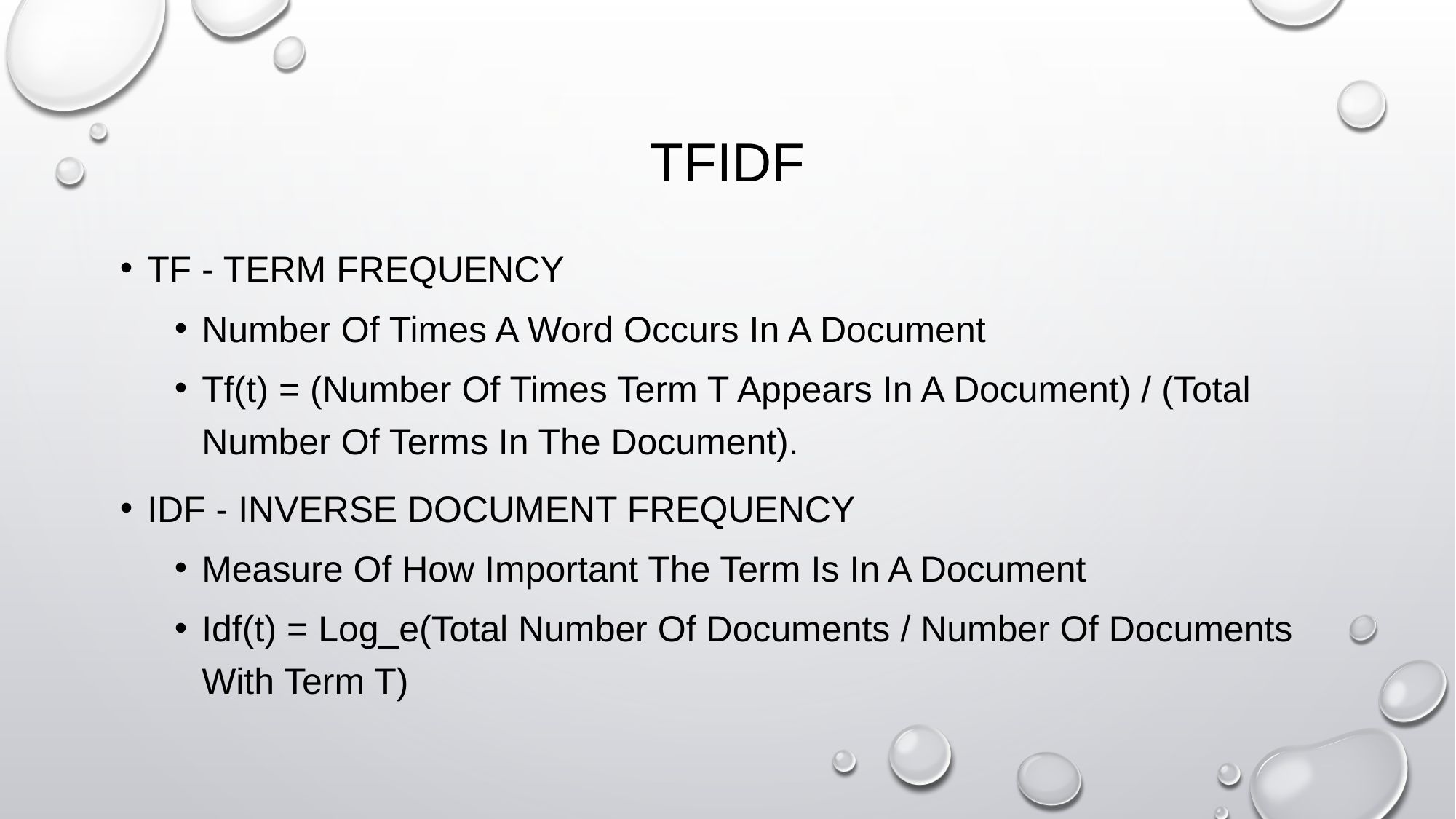

# TFIDF
TF - Term frequency
Number Of Times A Word Occurs In A Document
Tf(t) = (Number Of Times Term T Appears In A Document) / (Total Number Of Terms In The Document).
IDF - Inverse Document Frequency
Measure Of How Important The Term Is In A Document
Idf(t) = Log_e(Total Number Of Documents / Number Of Documents With Term T)